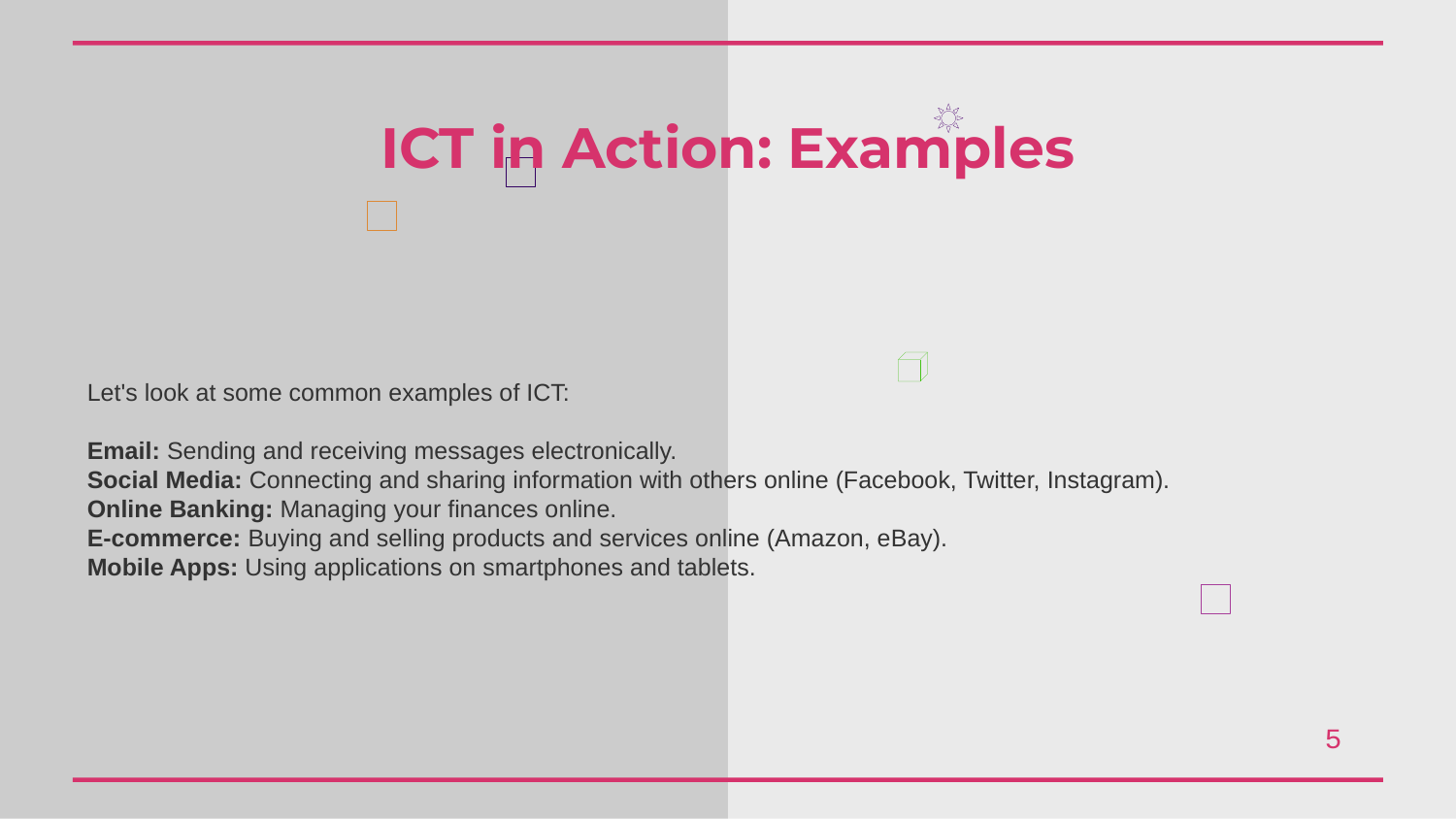

ICT in Action: Examples

Let's look at some common examples of ICT:

Email: Sending and receiving messages electronically.
Social Media: Connecting and sharing information with others online (Facebook, Twitter, Instagram).
Online Banking: Managing your finances online.
E-commerce: Buying and selling products and services online (Amazon, eBay).
Mobile Apps: Using applications on smartphones and tablets.

5